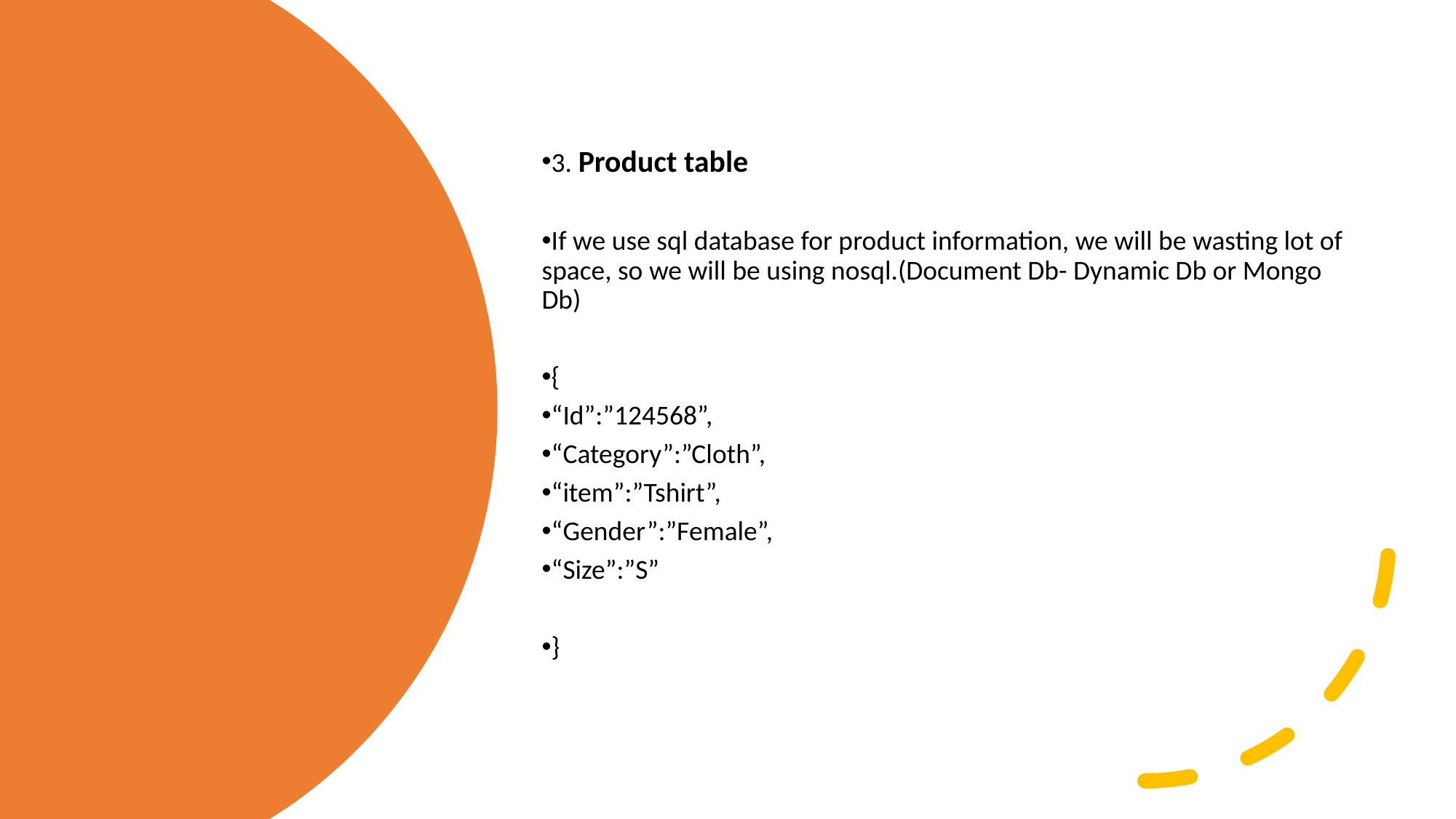

3. Product table

If we use sql database for product information, we will be wasting lot of space, so we will be using nosql.(Document Db- Dynamic Db or Mongo Db)

{
“Id”:”124568”,
“Category”:”Cloth”,
“item”:”Tshirt”,
“Gender”:”Female”,
“Size”:”S”

}